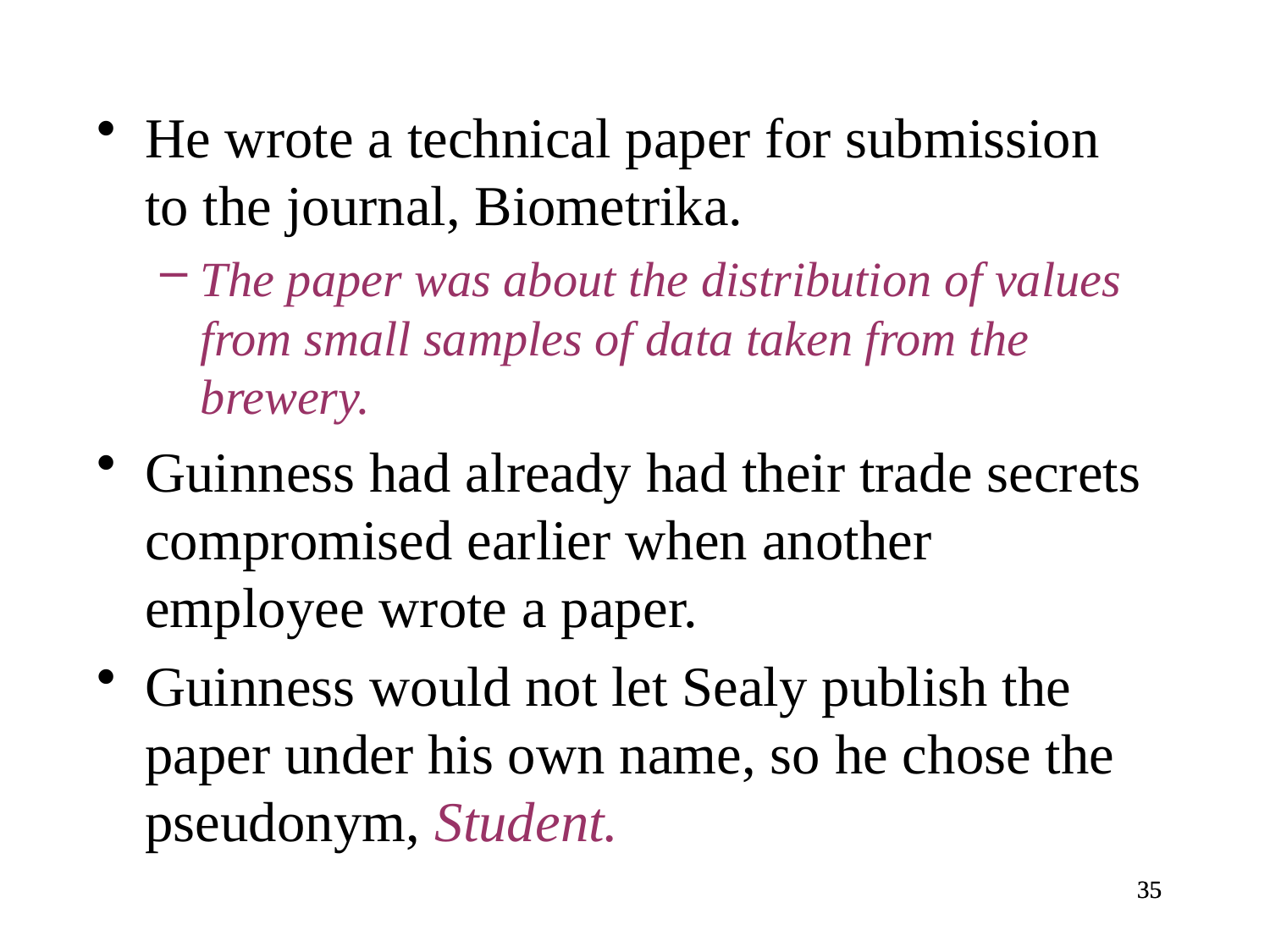

He wrote a technical paper for submission to the journal, Biometrika.
The paper was about the distribution of values from small samples of data taken from the brewery.
Guinness had already had their trade secrets compromised earlier when another employee wrote a paper.
Guinness would not let Sealy publish the paper under his own name, so he chose the pseudonym, Student.

35
35